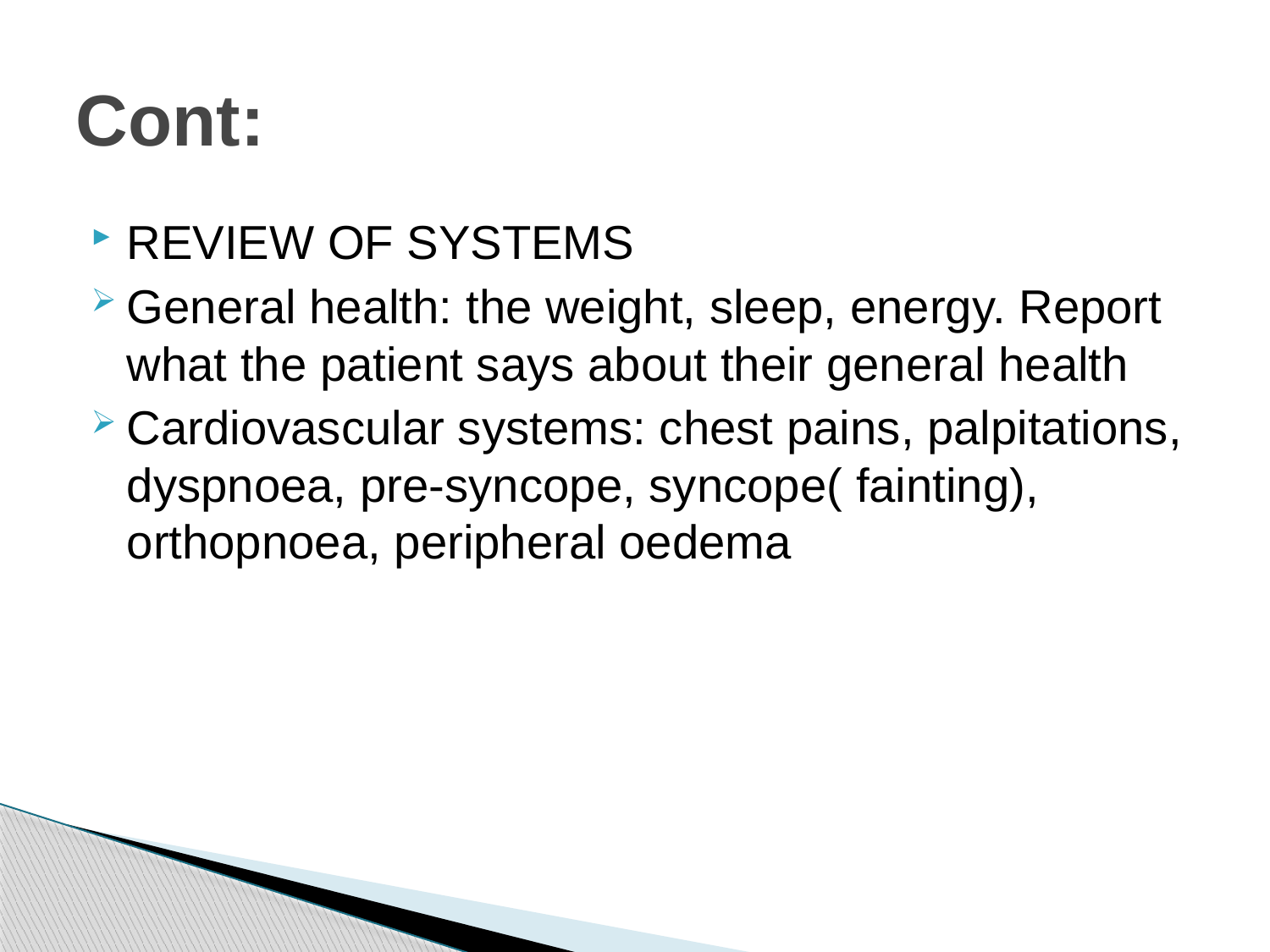

# Cont:
REVIEW OF SYSTEMS
General health: the weight, sleep, energy. Report what the patient says about their general health
Cardiovascular systems: chest pains, palpitations, dyspnoea, pre-syncope, syncope( fainting), orthopnoea, peripheral oedema